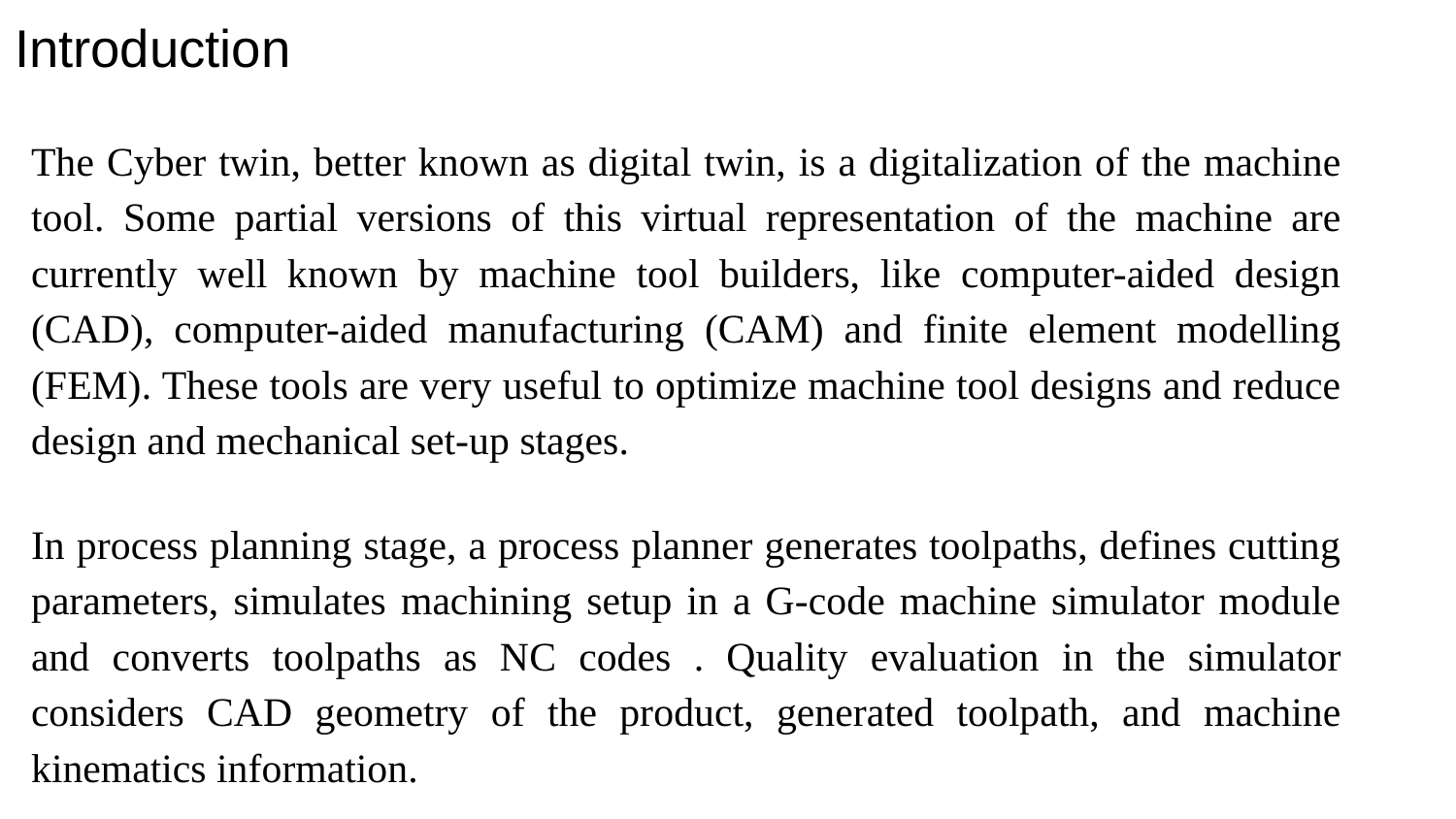

# Introduction
The Cyber twin, better known as digital twin, is a digitalization of the machine tool. Some partial versions of this virtual representation of the machine are currently well known by machine tool builders, like computer-aided design (CAD), computer-aided manufacturing (CAM) and finite element modelling (FEM). These tools are very useful to optimize machine tool designs and reduce design and mechanical set-up stages.
In process planning stage, a process planner generates toolpaths, defines cutting parameters, simulates machining setup in a G-code machine simulator module and converts toolpaths as NC codes . Quality evaluation in the simulator considers CAD geometry of the product, generated toolpath, and machine kinematics information.